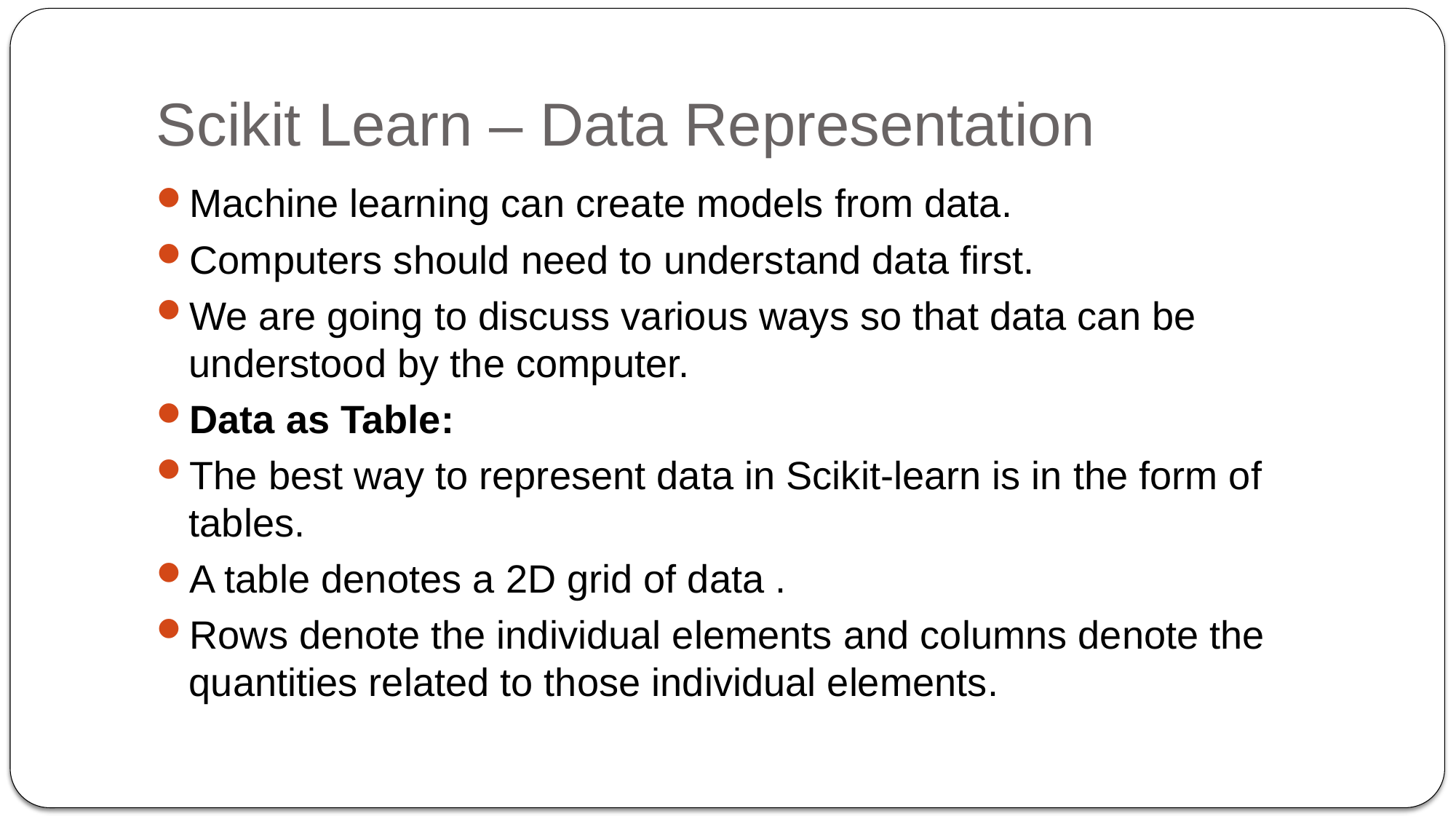

# Scikit Learn – Data Representation
Machine learning can create models from data.
Computers should need to understand data first.
We are going to discuss various ways so that data can be understood by the computer.
Data as Table:
The best way to represent data in Scikit-learn is in the form of tables.
A table denotes a 2D grid of data .
Rows denote the individual elements and columns denote the quantities related to those individual elements.